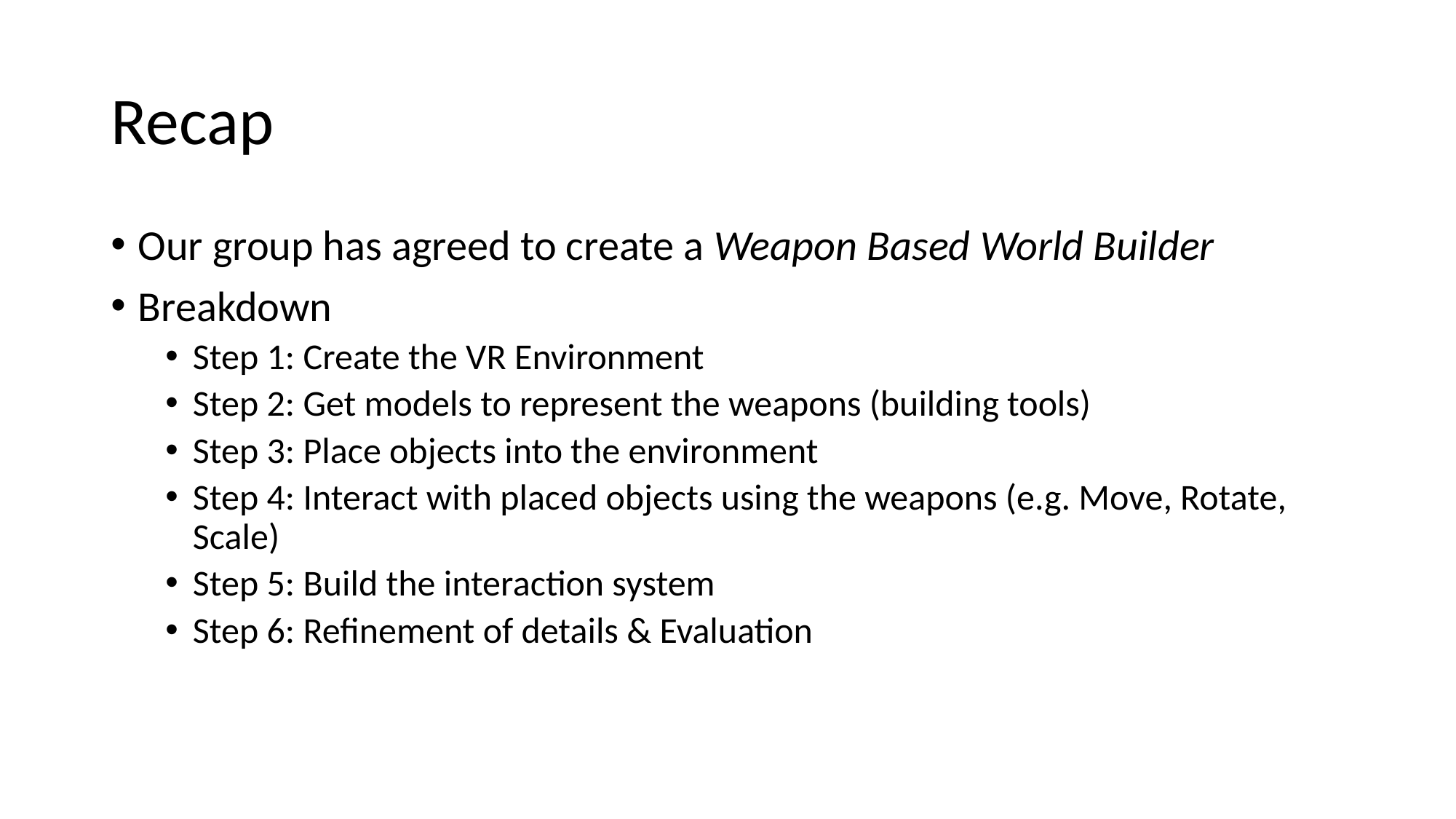

# Recap
Our group has agreed to create a Weapon Based World Builder
Breakdown
Step 1: Create the VR Environment
Step 2: Get models to represent the weapons (building tools)
Step 3: Place objects into the environment
Step 4: Interact with placed objects using the weapons (e.g. Move, Rotate, Scale)
Step 5: Build the interaction system
Step 6: Refinement of details & Evaluation